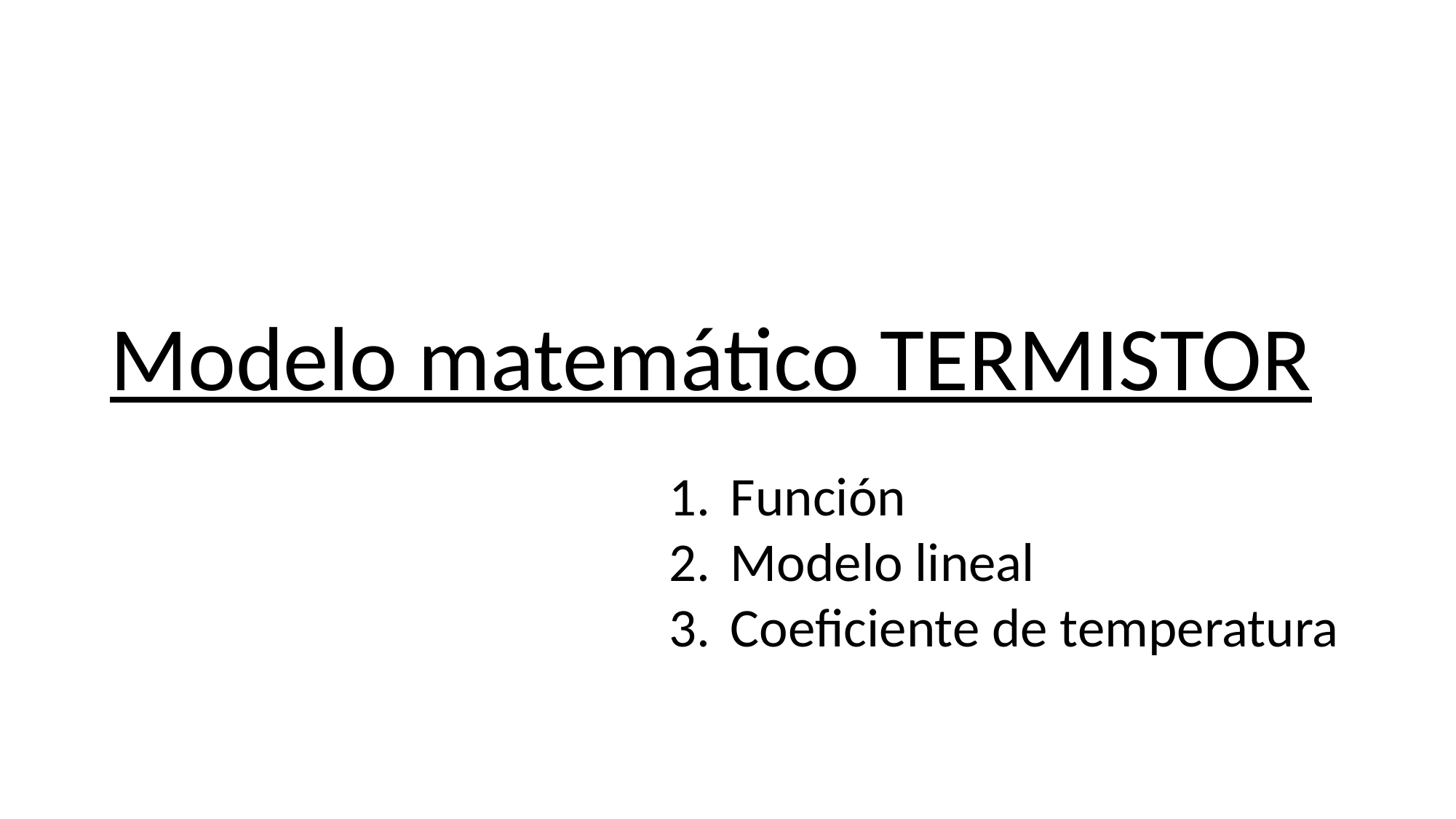

# Modelo matemático TERMISTOR
Función
Modelo lineal
Coeficiente de temperatura